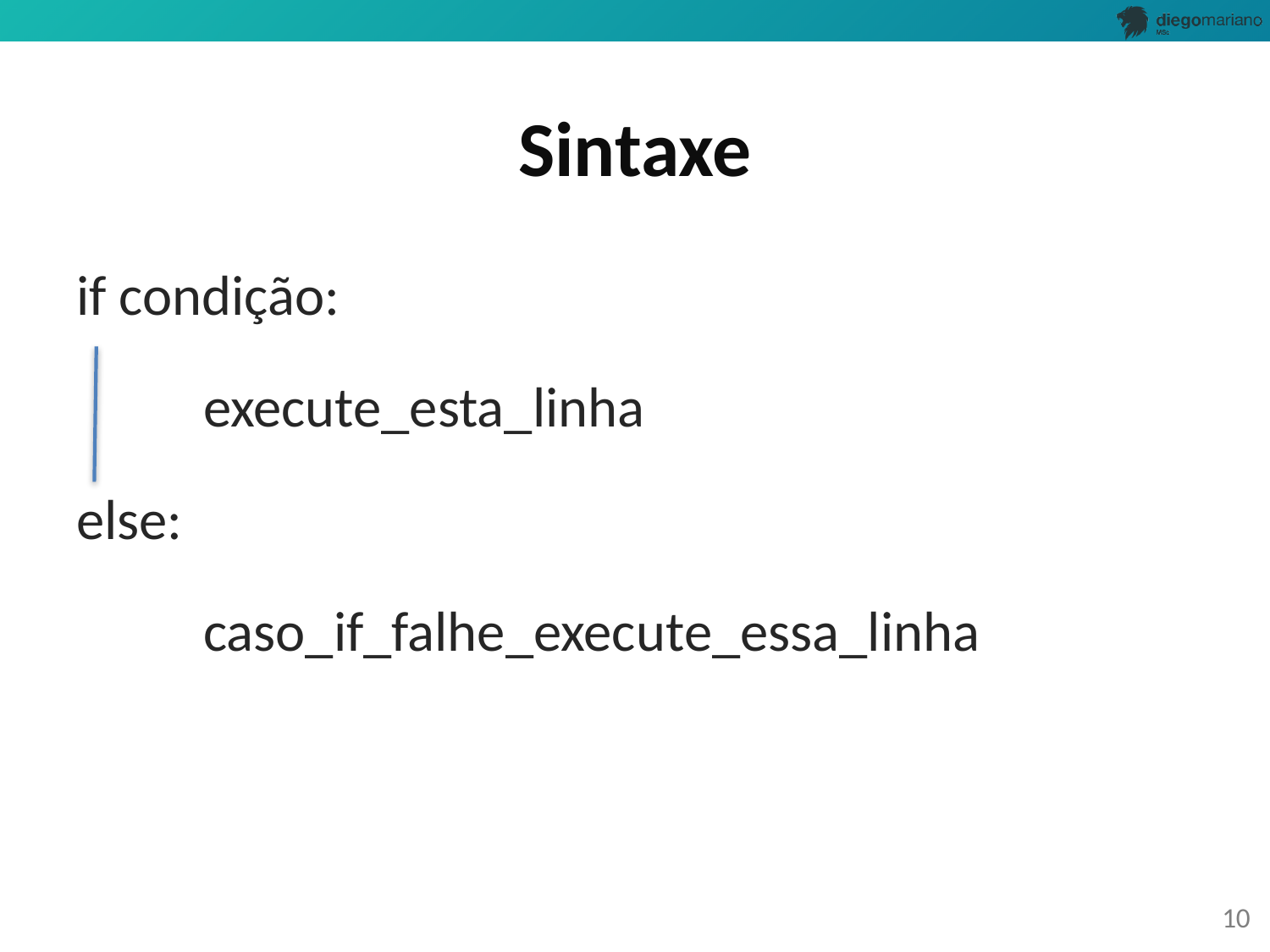

# Sintaxe
if condição:
	execute_esta_linha
else:
	caso_if_falhe_execute_essa_linha

10